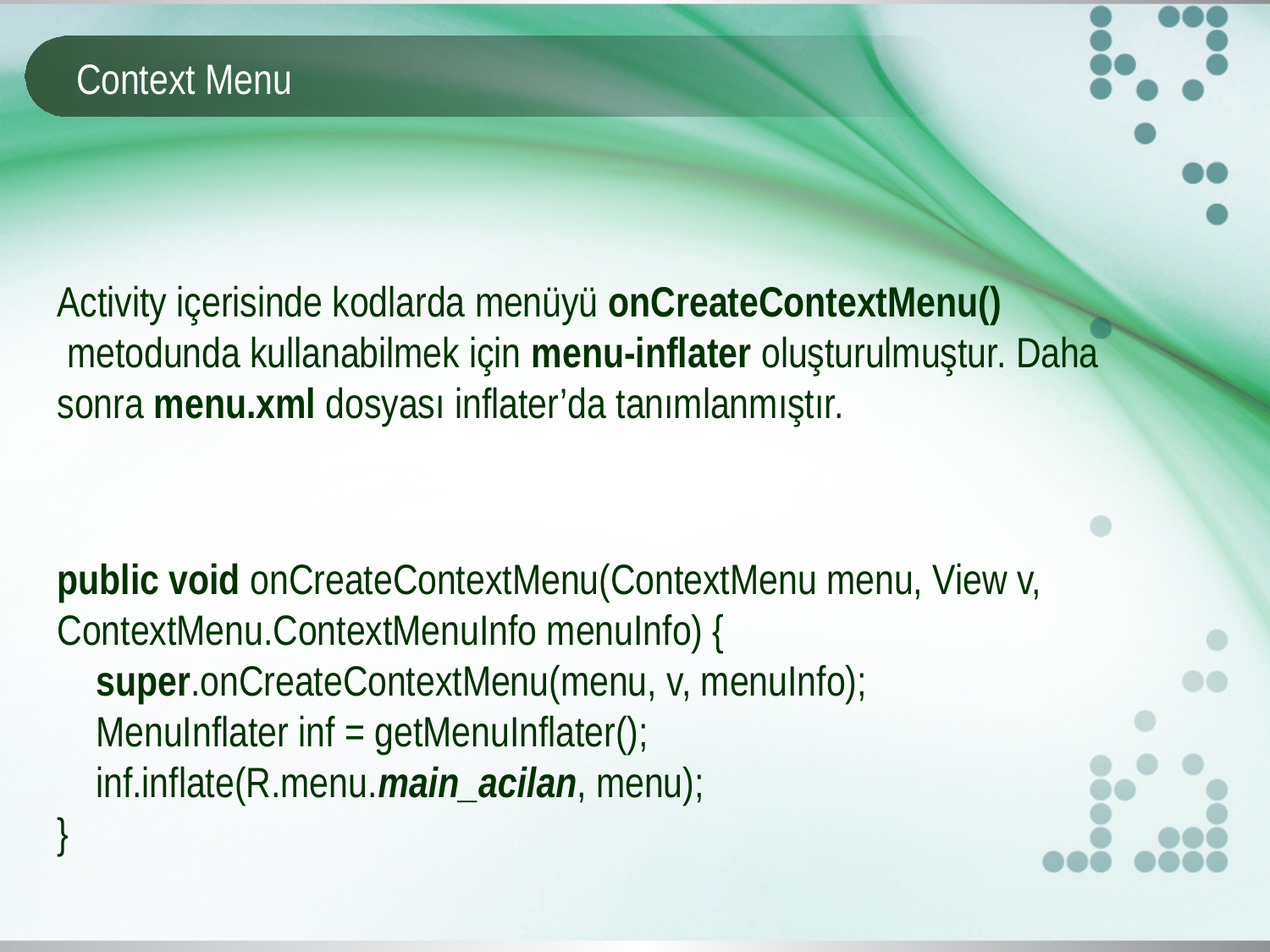

# Context Menu
Activity içerisinde kodlarda menüyü onCreateContextMenu()  metodunda kullanabilmek için menu-inflater oluşturulmuştur. Daha sonra menu.xml dosyası inflater’da tanımlanmıştır.
public void onCreateContextMenu(ContextMenu menu, View v, ContextMenu.ContextMenuInfo menuInfo) {
    super.onCreateContextMenu(menu, v, menuInfo);
    MenuInflater inf = getMenuInflater();
    inf.inflate(R.menu.main_acilan, menu);
}